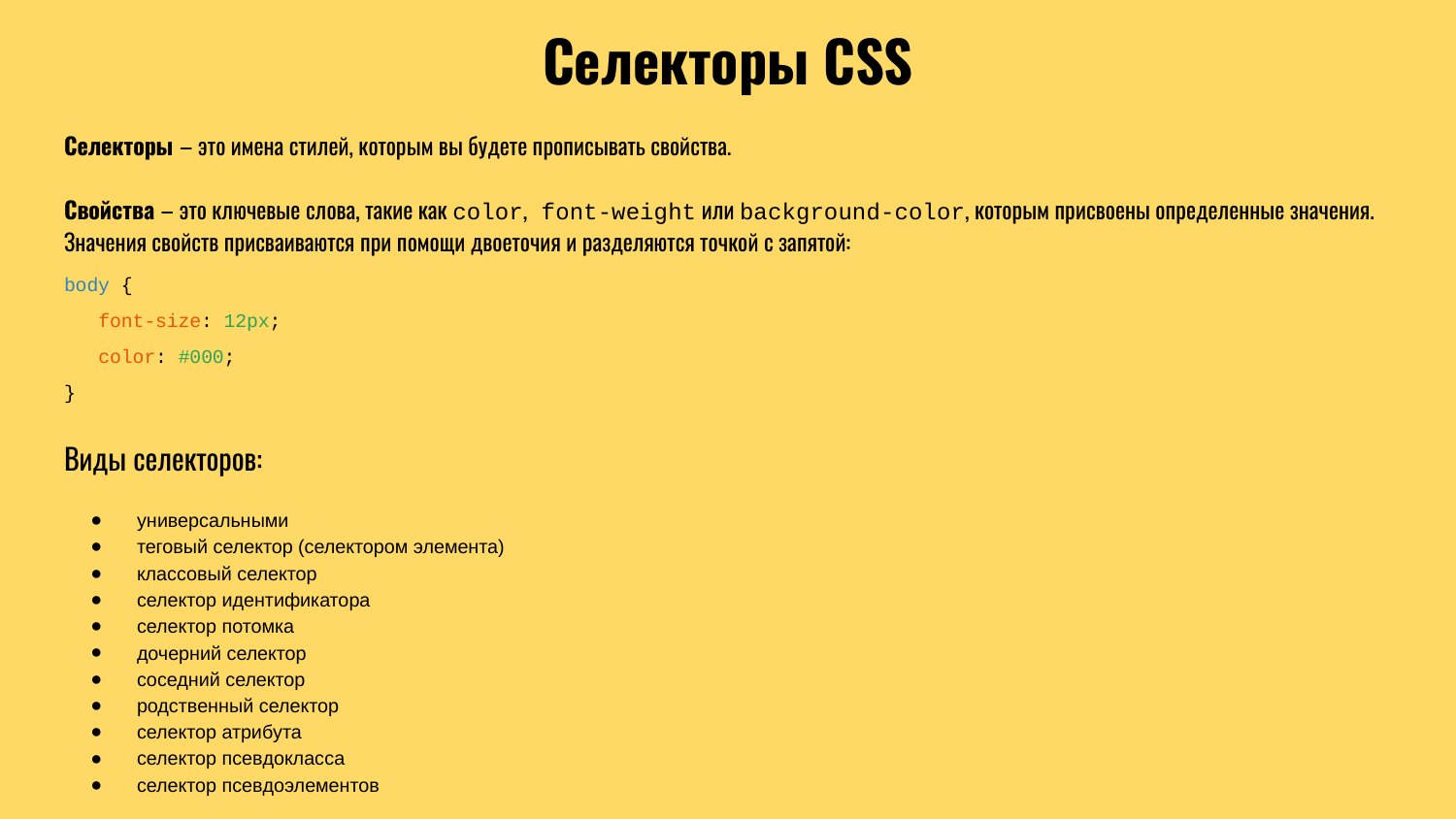

# Селекторы CSS
Селекторы – это имена стилей, которым вы будете прописывать свойства.
Свойства – это ключевые слова, такие как color, font-weight или background-color, которым присвоены определенные значения. Значения свойств присваиваются при помощи двоеточия и разделяются точкой с запятой:
body {
   font-size: 12px;
   color: #000;
}

Виды селекторов:
универсальными
теговый селектор (селектором элемента)
классовый селектор
селектор идентификатора
селектор потомка
дочерний селектор
соседний селектор
родственный селектор
селектор атрибута
селектор псевдокласса
селектор псевдоэлементов